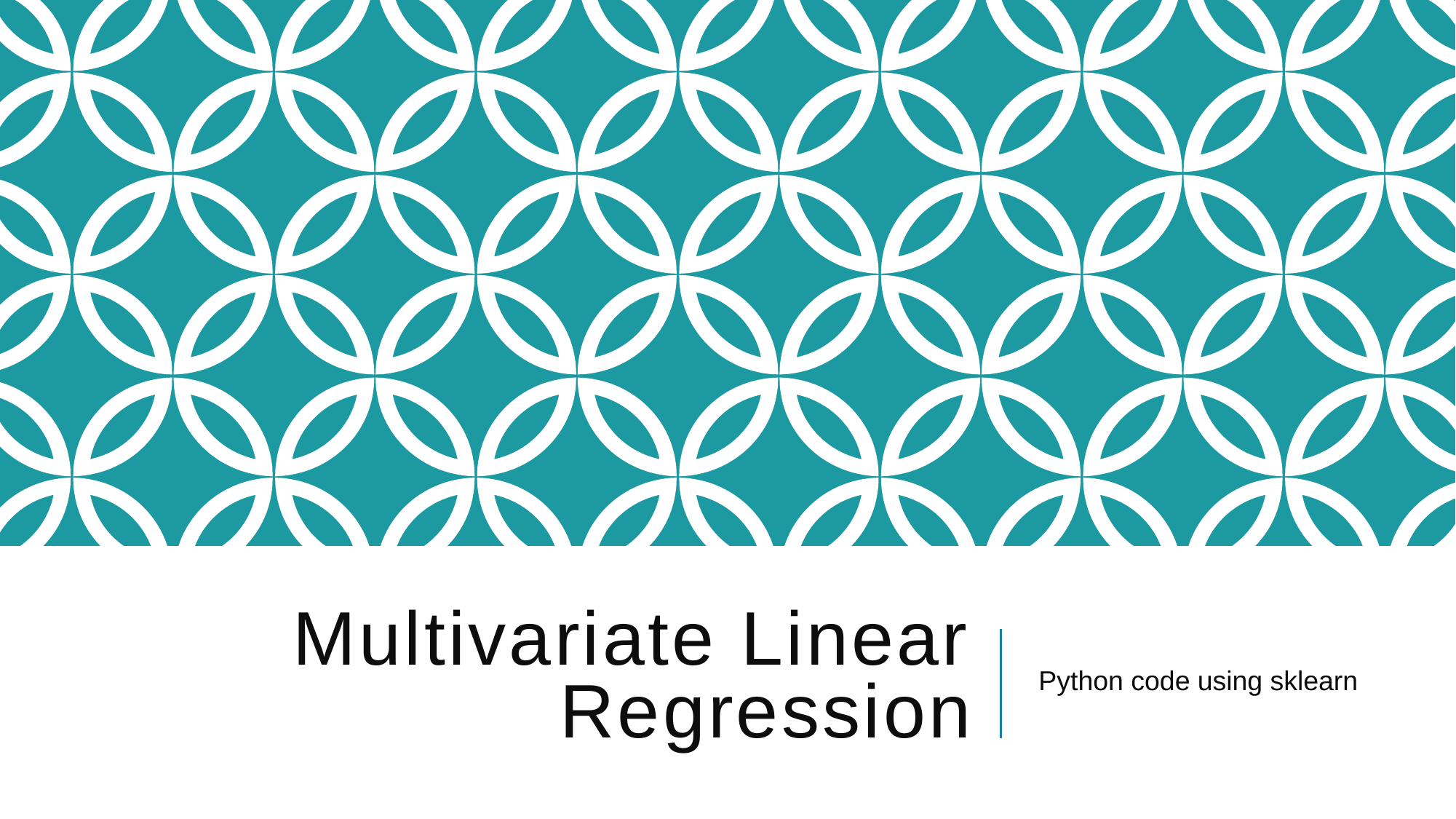

# Multivariate Linear Regression
Python code using sklearn